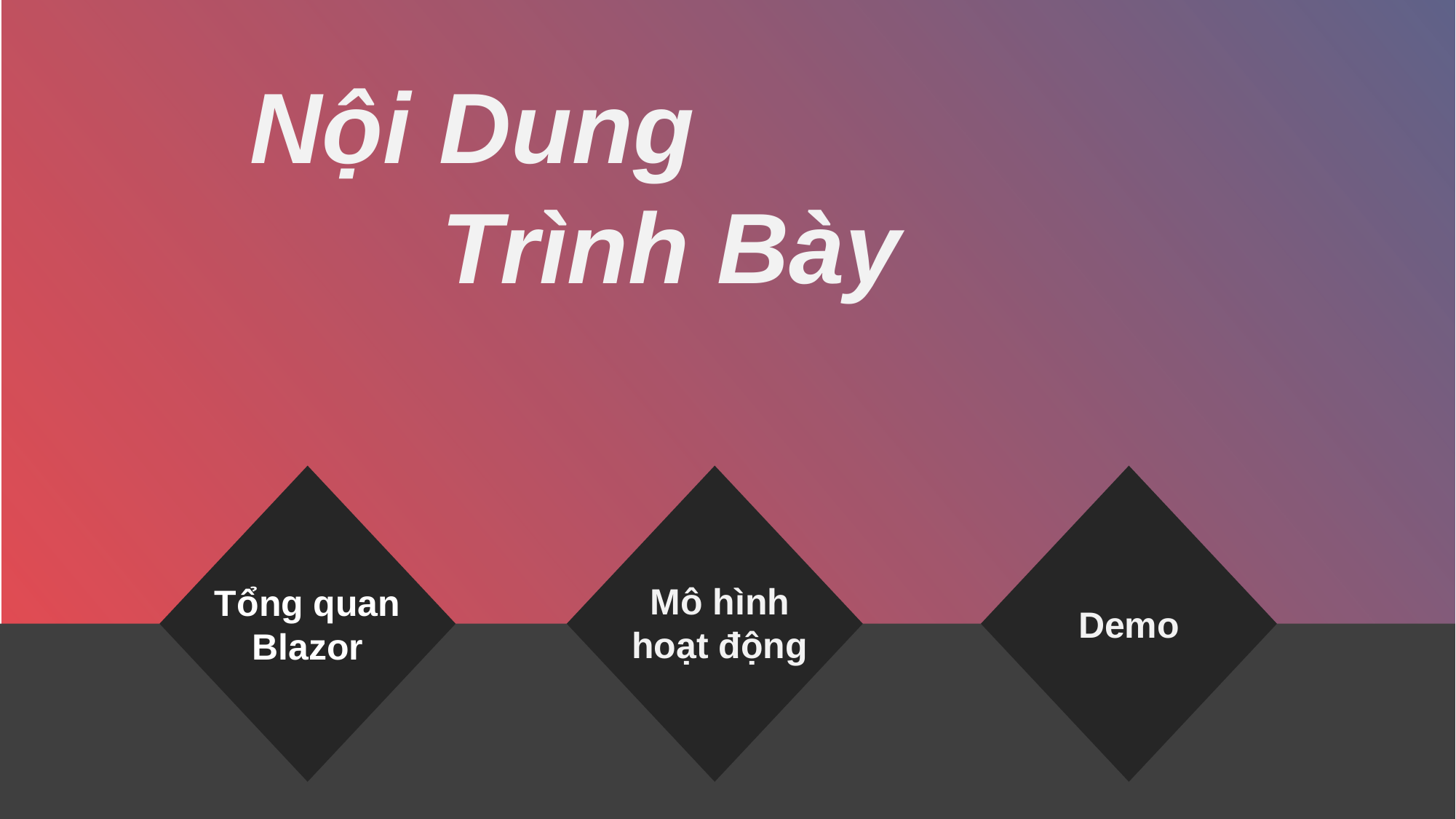

Nội Dung
Trình Bày

Mô hình hoạt động
Tổng quan Blazor
Demo